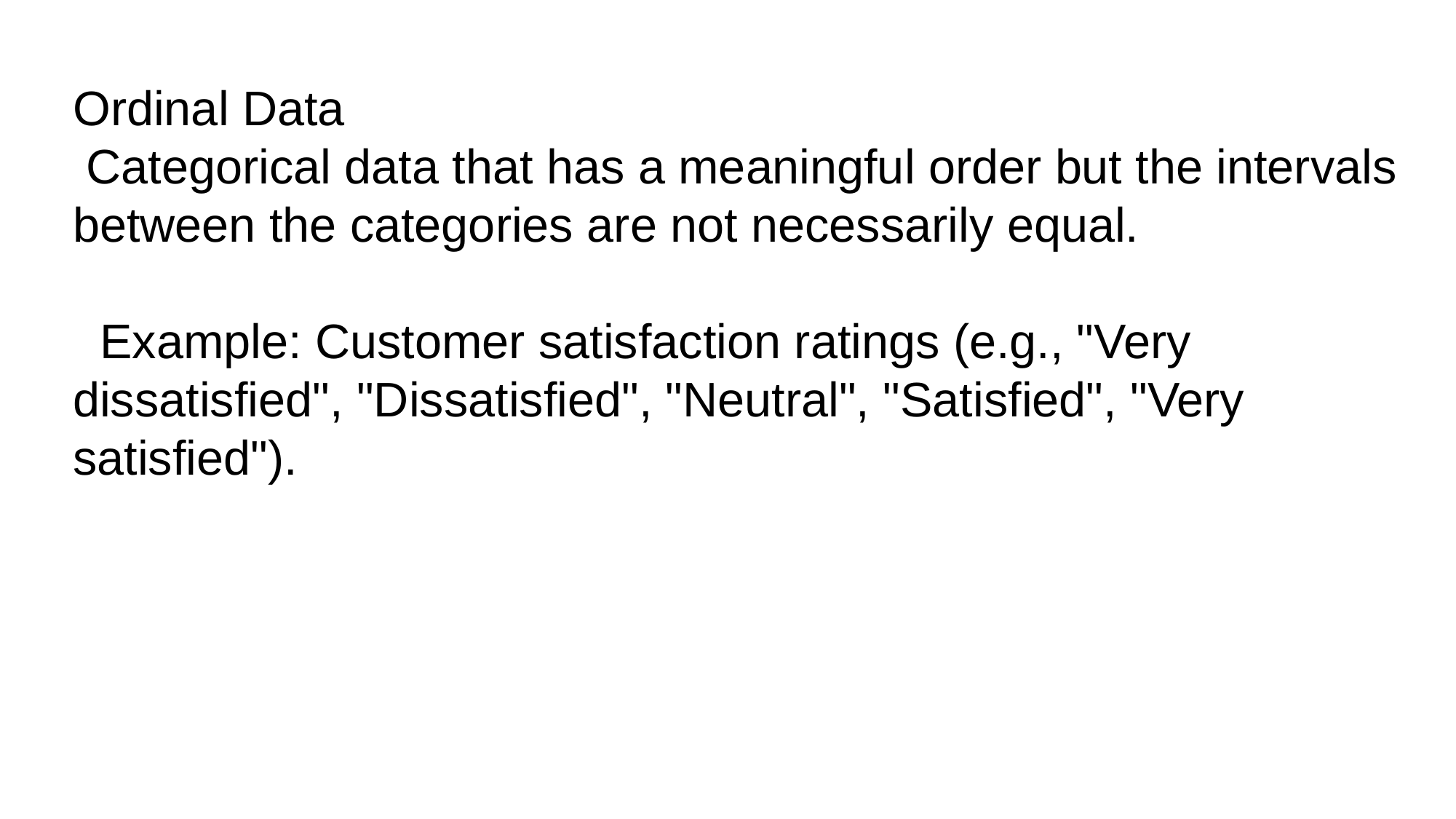

Ordinal Data
 Categorical data that has a meaningful order but the intervals between the categories are not necessarily equal.

  Example: Customer satisfaction ratings (e.g., "Very dissatisfied", "Dissatisfied", "Neutral", "Satisfied", "Very satisfied").